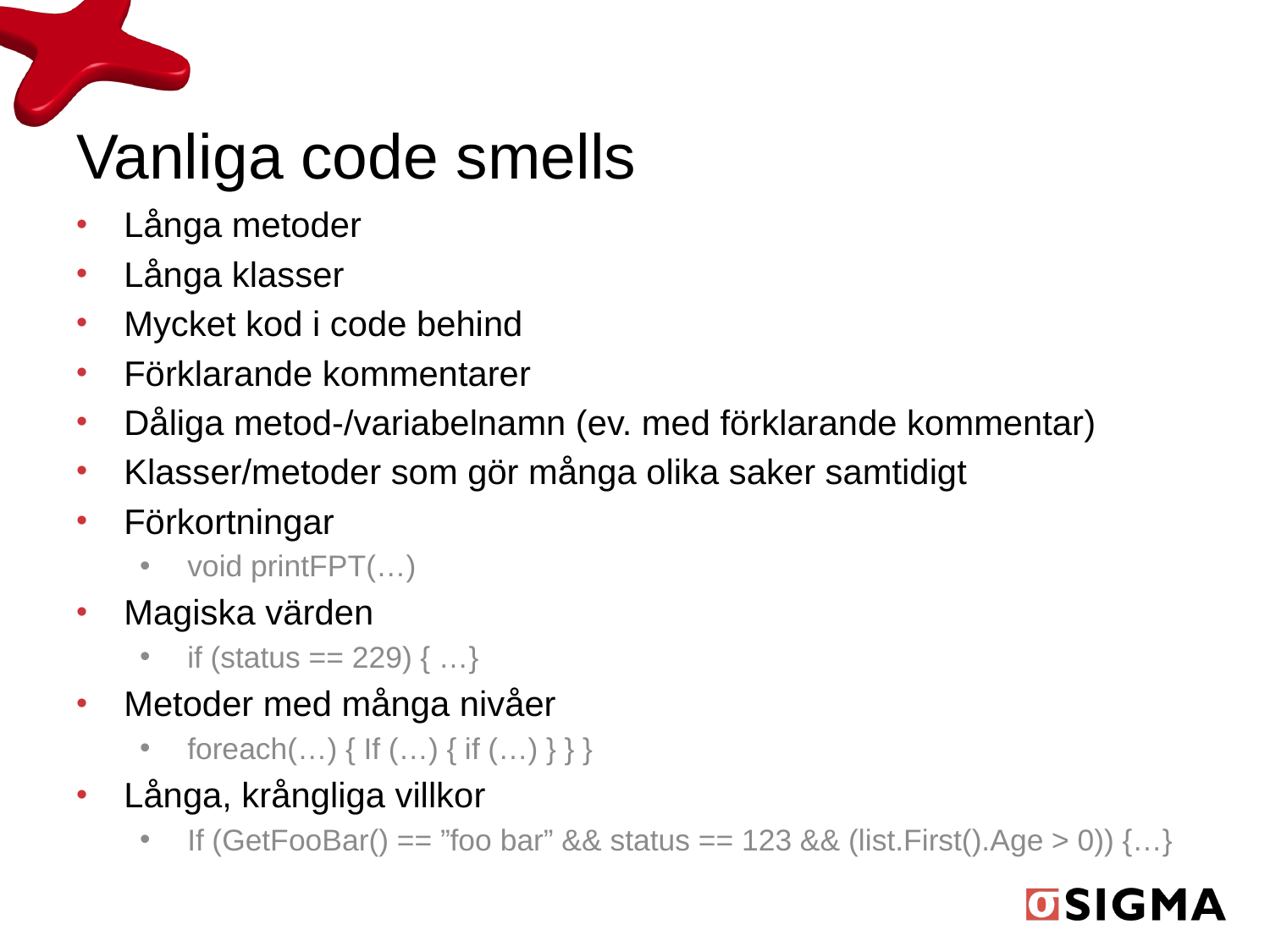

# Vanliga code smells
Långa metoder
Långa klasser
Mycket kod i code behind
Förklarande kommentarer
Dåliga metod-/variabelnamn (ev. med förklarande kommentar)
Klasser/metoder som gör många olika saker samtidigt
Förkortningar
void printFPT(…)
Magiska värden
if (status == 229) { …}
Metoder med många nivåer
foreach(…) { If (…) { if (…) } } }
Långa, krångliga villkor
If (GetFooBar() == ”foo bar” && status == 123 && (list.First().Age > 0)) {…}